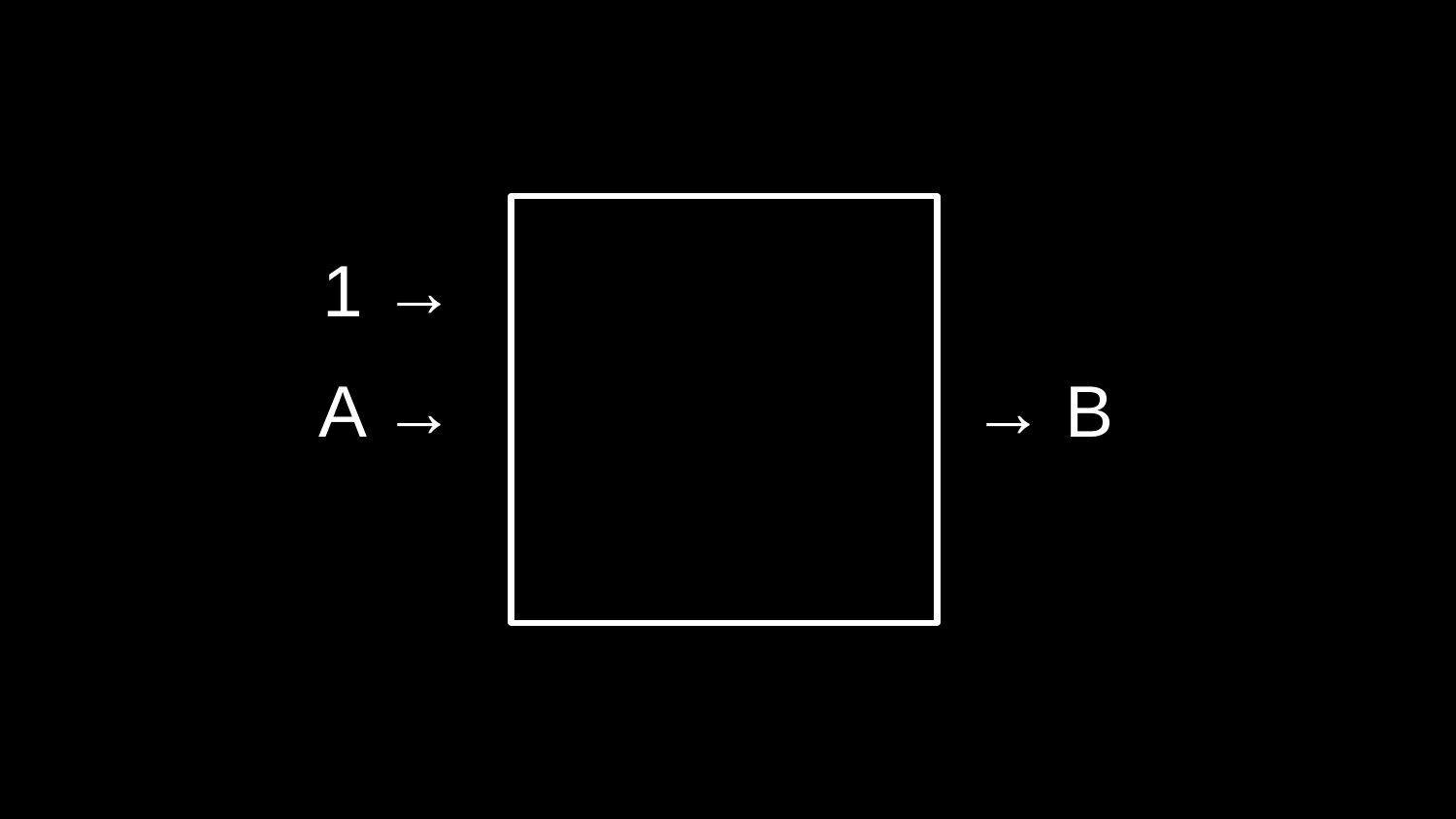

1 →
#
A →
 → B